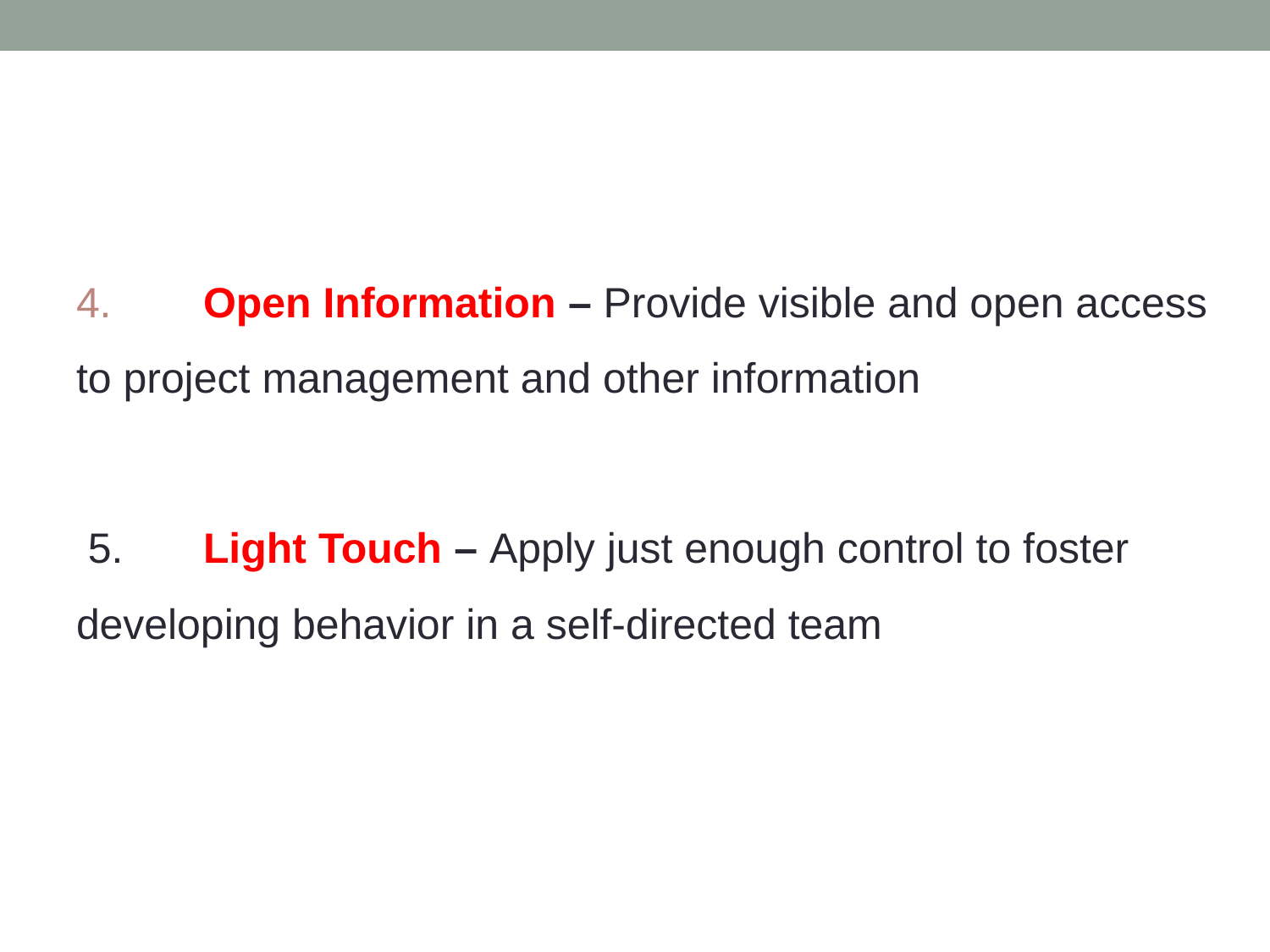

4.	Open Information – Provide visible and open access to project management and other information

 5.	Light Touch – Apply just enough control to foster developing behavior in a self-directed team